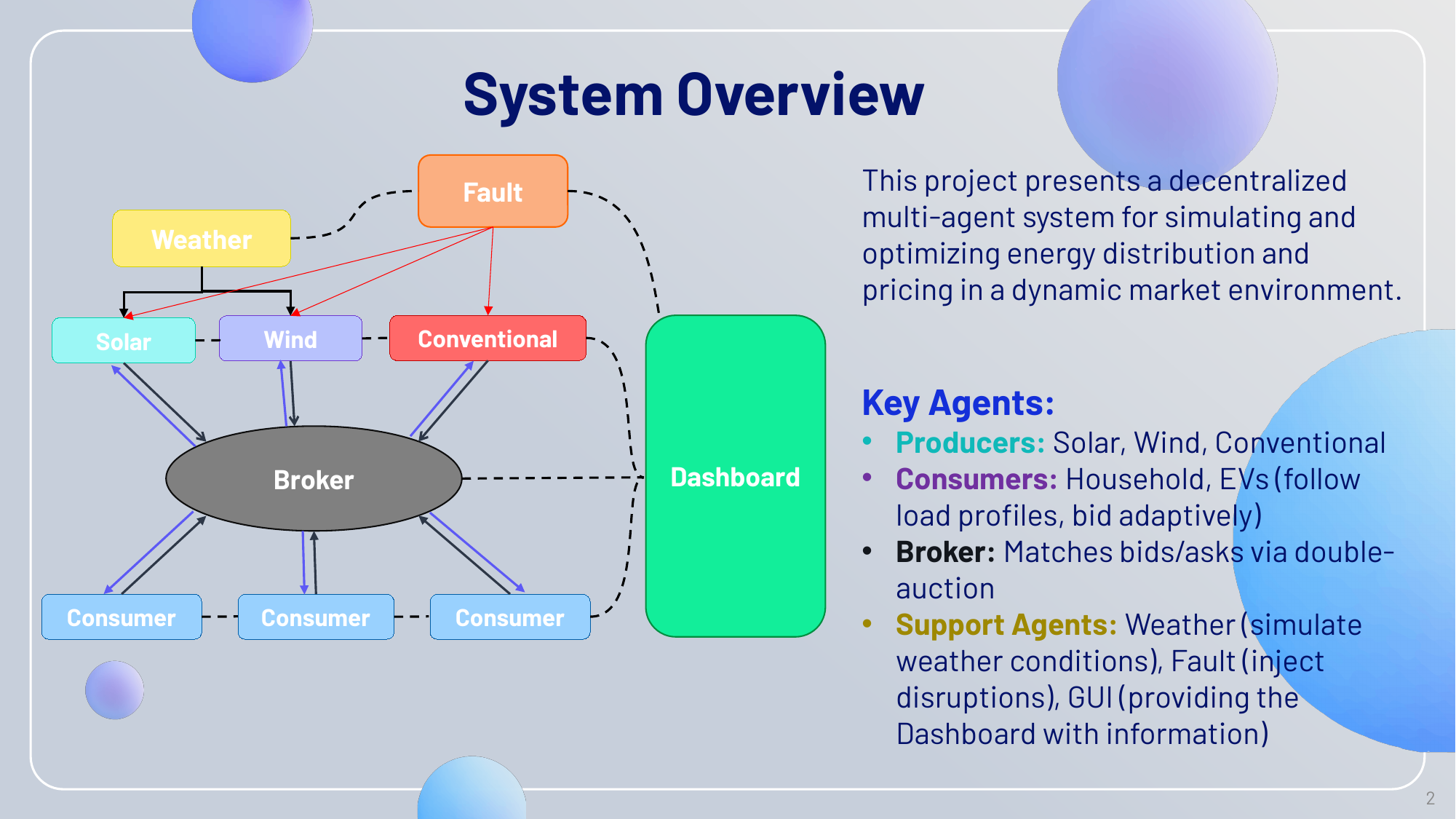

# System Overview
Fault
This project presents a decentralized multi-agent system for simulating and optimizing energy distribution and pricing in a dynamic market environment.

Key Agents:
Producers: Solar, Wind, Conventional
Consumers: Household, EVs (follow load profiles, bid adaptively)
Broker: Matches bids/asks via double-auction
Support Agents: Weather (simulate weather conditions), Fault (inject disruptions), GUI (providing the Dashboard with information)
Weather
Conventional
Dashboard
Wind
Solar
Broker
Consumer
Consumer
Consumer
2